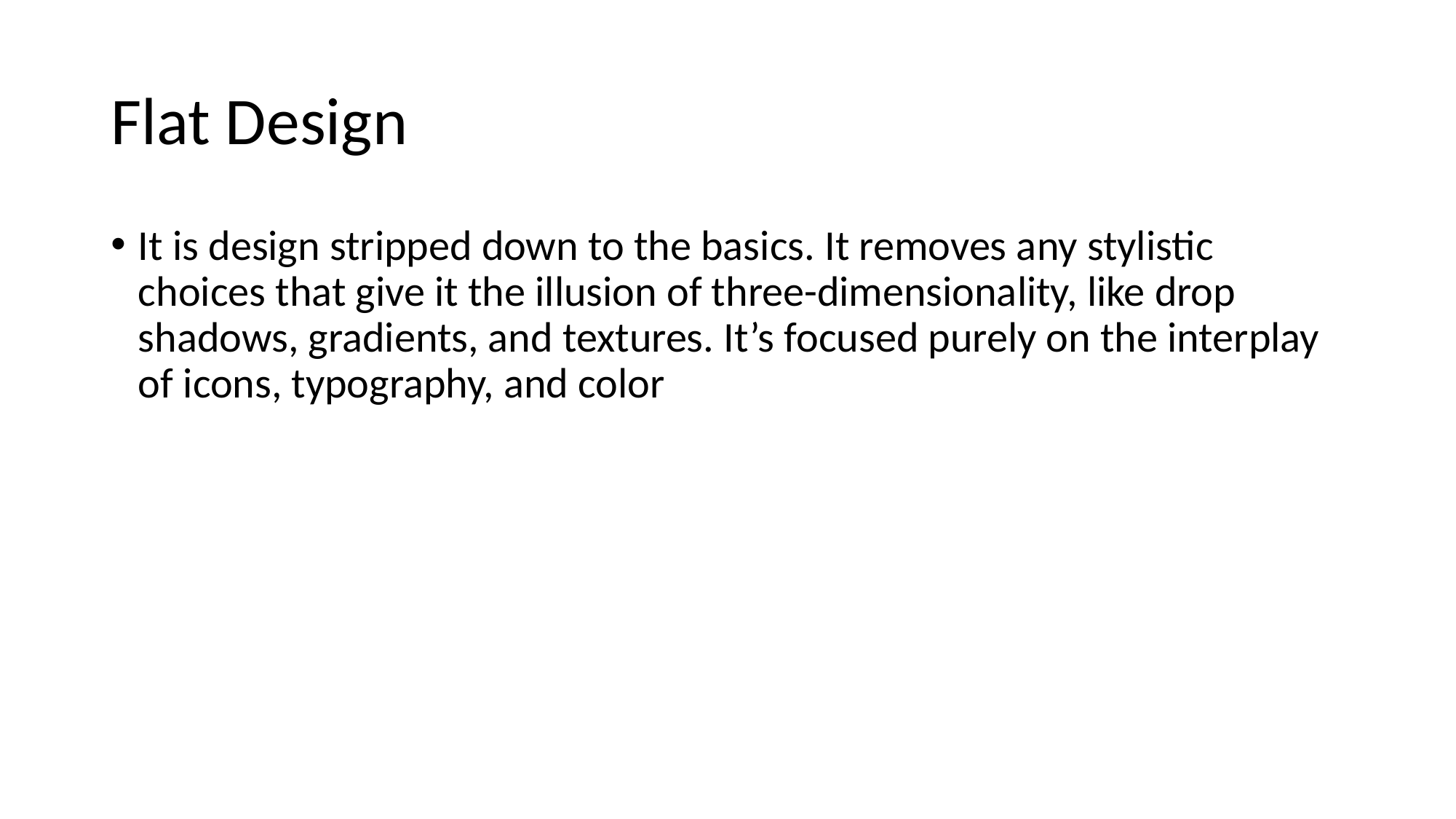

# Flat Design
It is design stripped down to the basics. It removes any stylistic choices that give it the illusion of three-dimensionality, like drop shadows, gradients, and textures. It’s focused purely on the interplay of icons, typography, and color